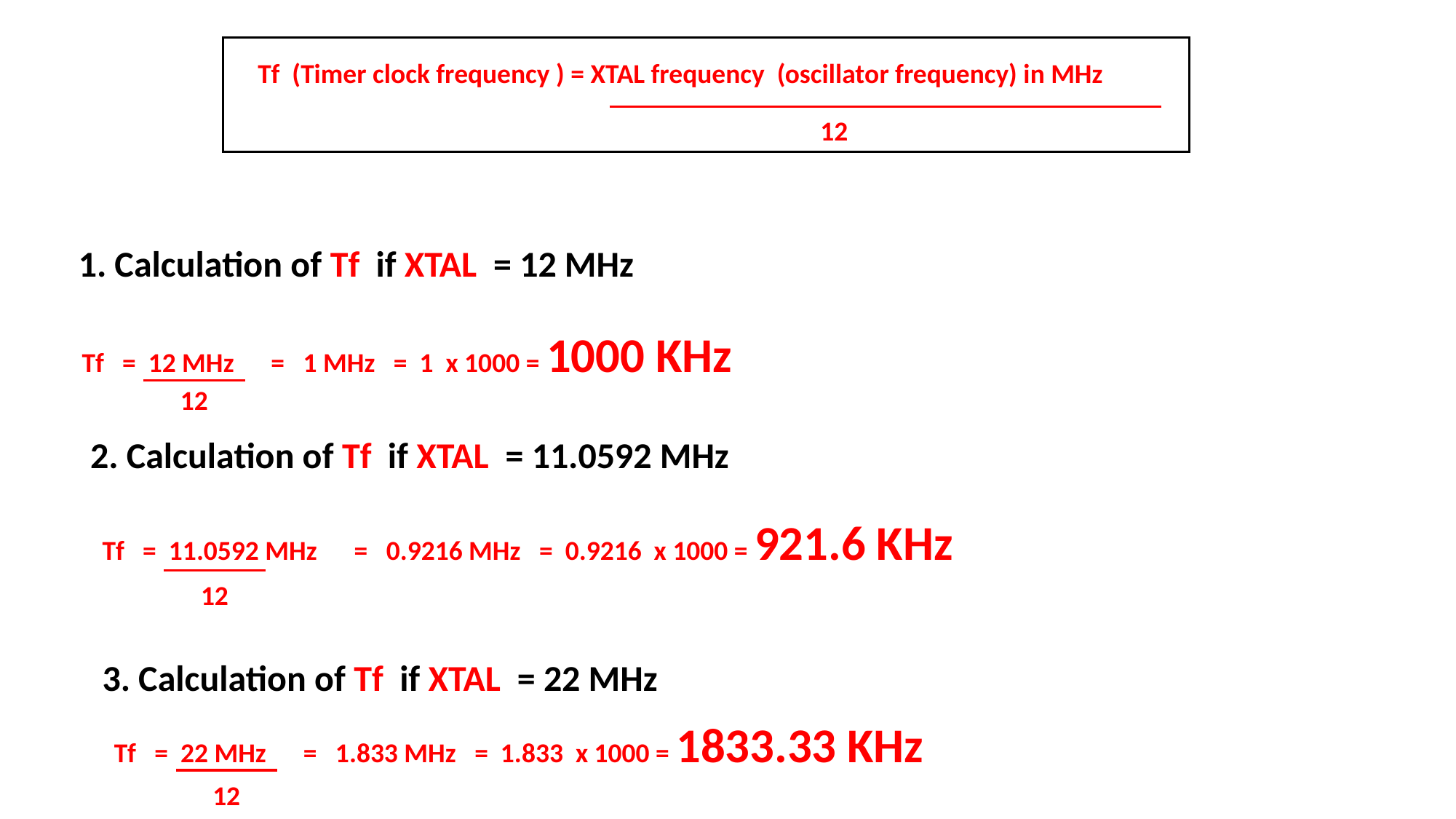

Tf  (Timer clock frequency ) = XTAL frequency  (oscillator frequency) in MHz
12
1. Calculation of Tf  if XTAL  = 12 MHz
Tf   =  12 MHz      =   1 MHz   =  1  x 1000 = 1000 KHz
12
2. Calculation of Tf  if XTAL  = 11.0592 MHz
Tf   =  11.0592 MHz      =   0.9216 MHz   =  0.9216  x 1000 = 921.6 KHz
12
3. Calculation of Tf  if XTAL  = 22 MHz
Tf   =  22 MHz      =   1.833 MHz   =  1.833  x 1000 = 1833.33 KHz
12